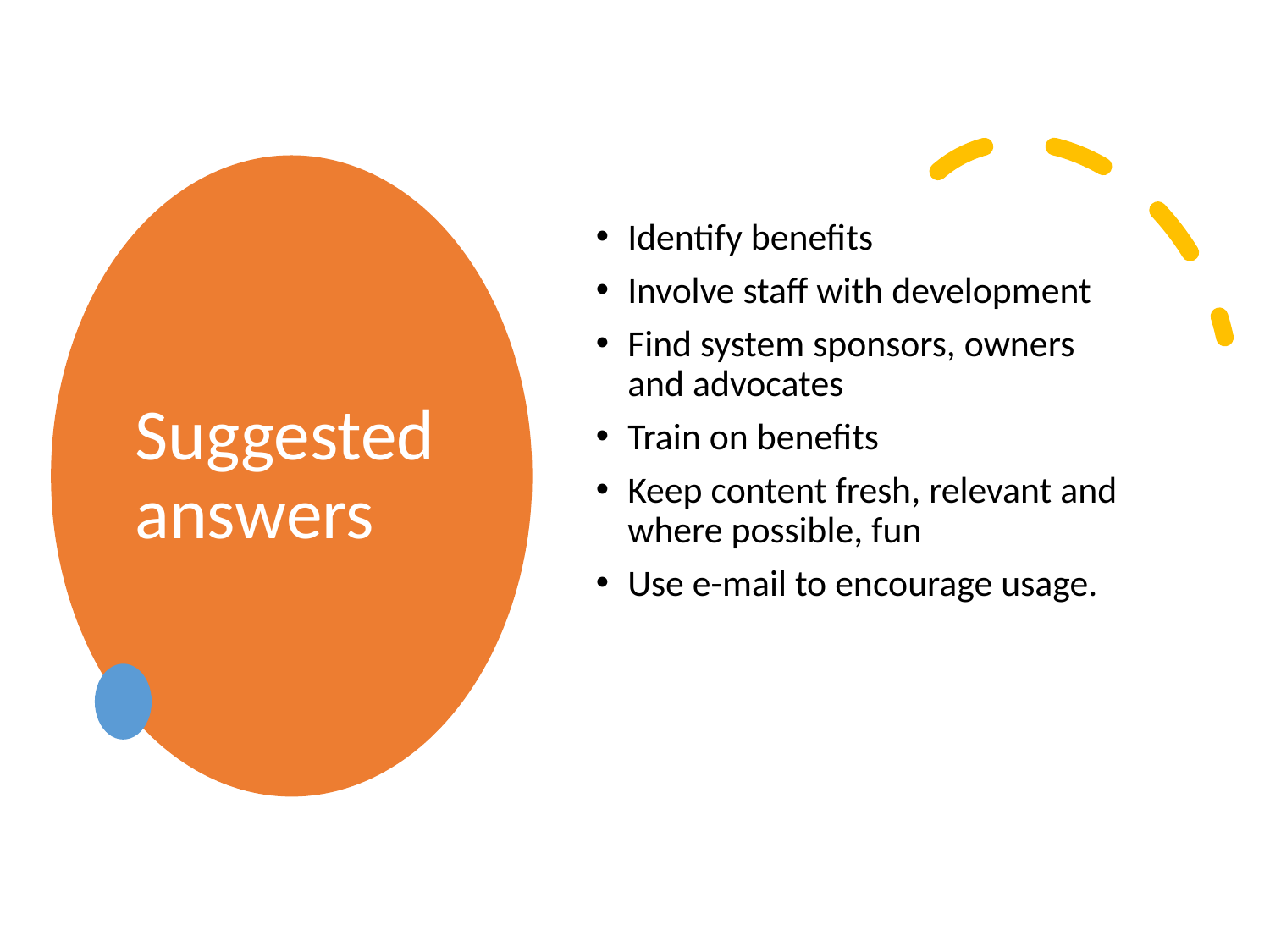

Suggested answers
Identify benefits
Involve staff with development
Find system sponsors, owners and advocates
Train on benefits
Keep content fresh, relevant and where possible, fun
Use e-mail to encourage usage.